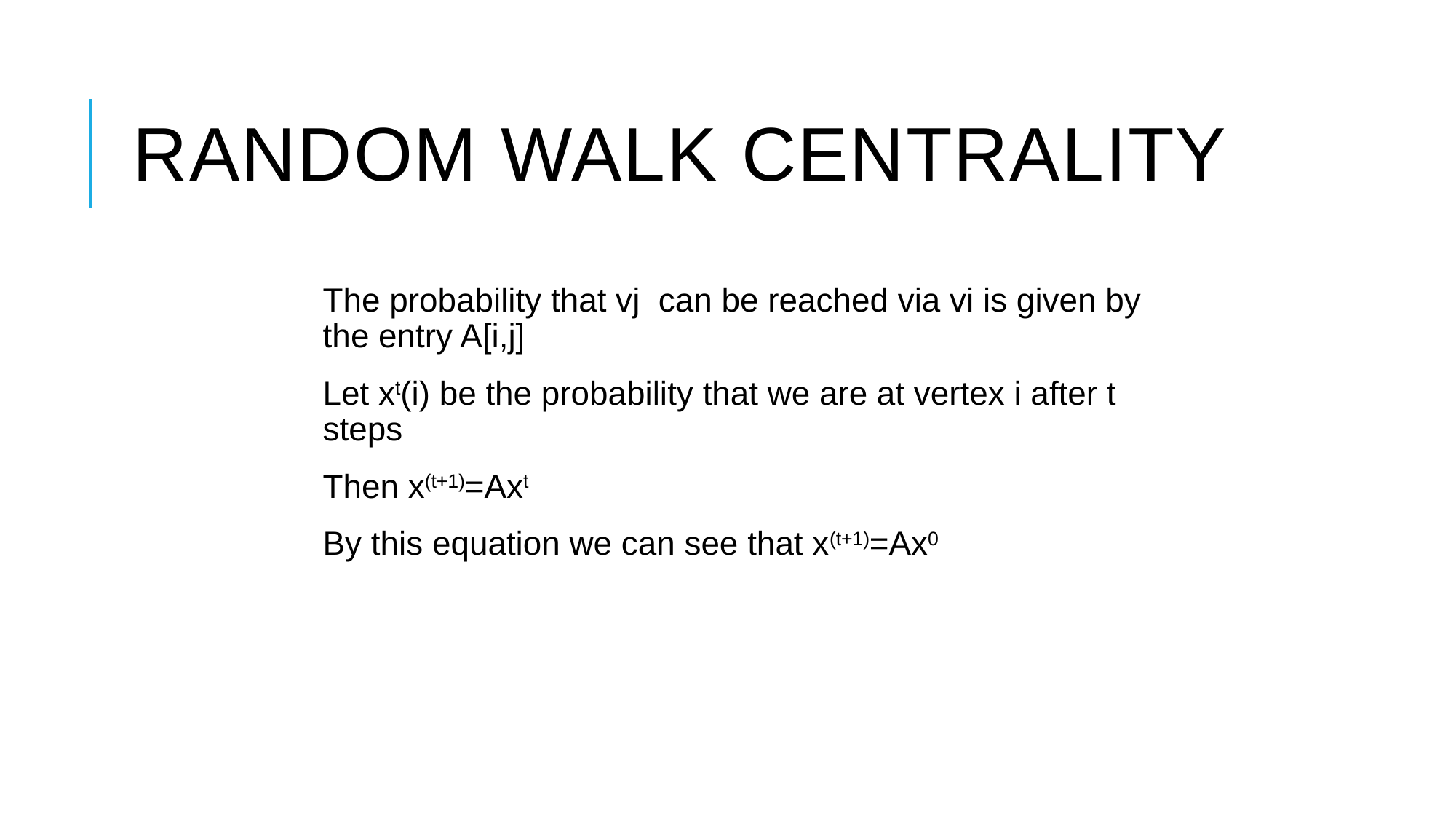

# Random Walk Centrality
The probability that vj  can be reached via vi is given by the entry A[i,j]
Let xt(i) be the probability that we are at vertex i after t steps
Then x(t+1)=Axt
By this equation we can see that x(t+1)=Ax0